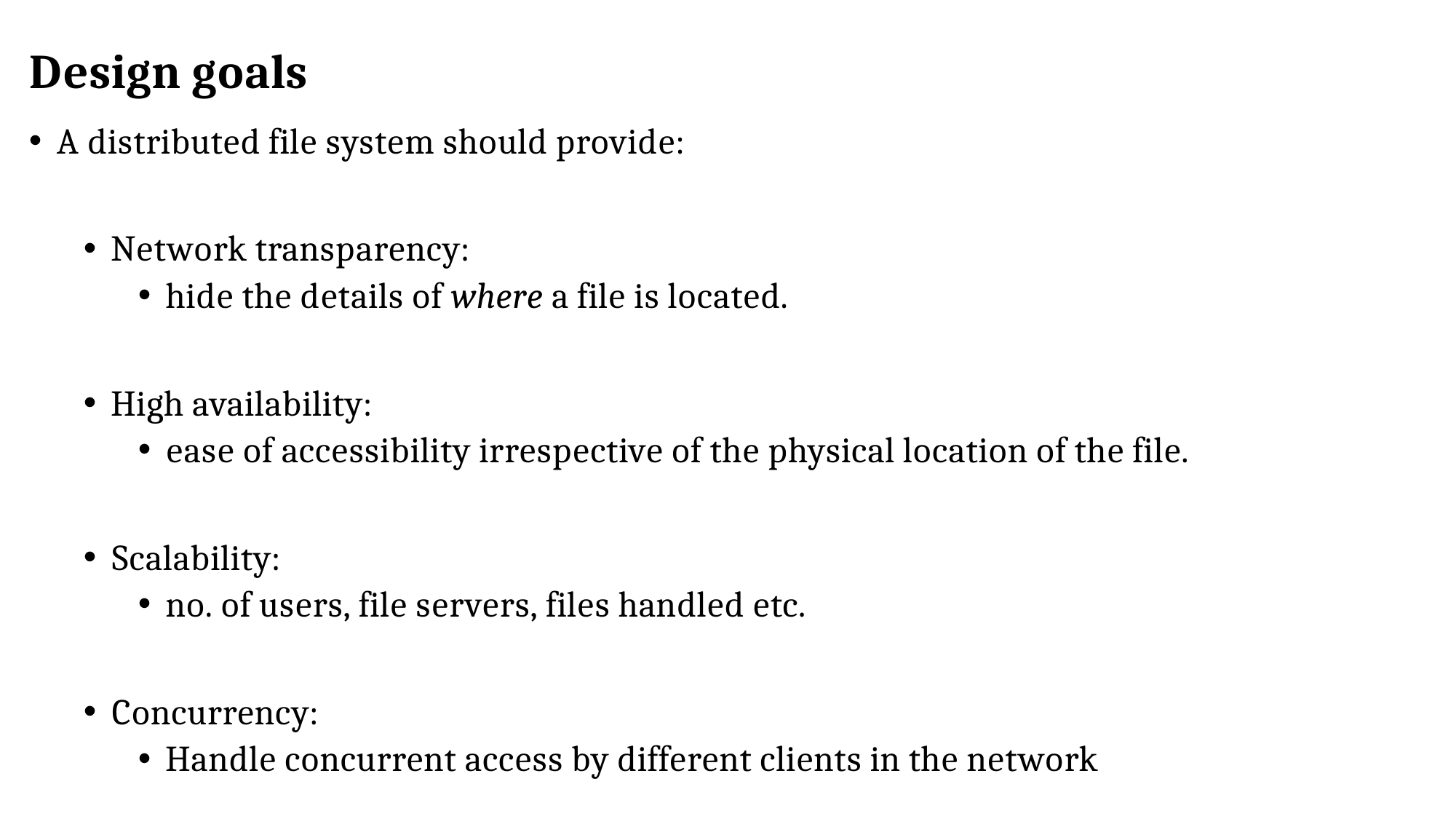

# Design goals
A distributed file system should provide:

Network transparency:
hide the details of where a file is located.

High availability:
ease of accessibility irrespective of the physical location of the file.

Scalability:
no. of users, file servers, files handled etc.

Concurrency:
Handle concurrent access by different clients in the network